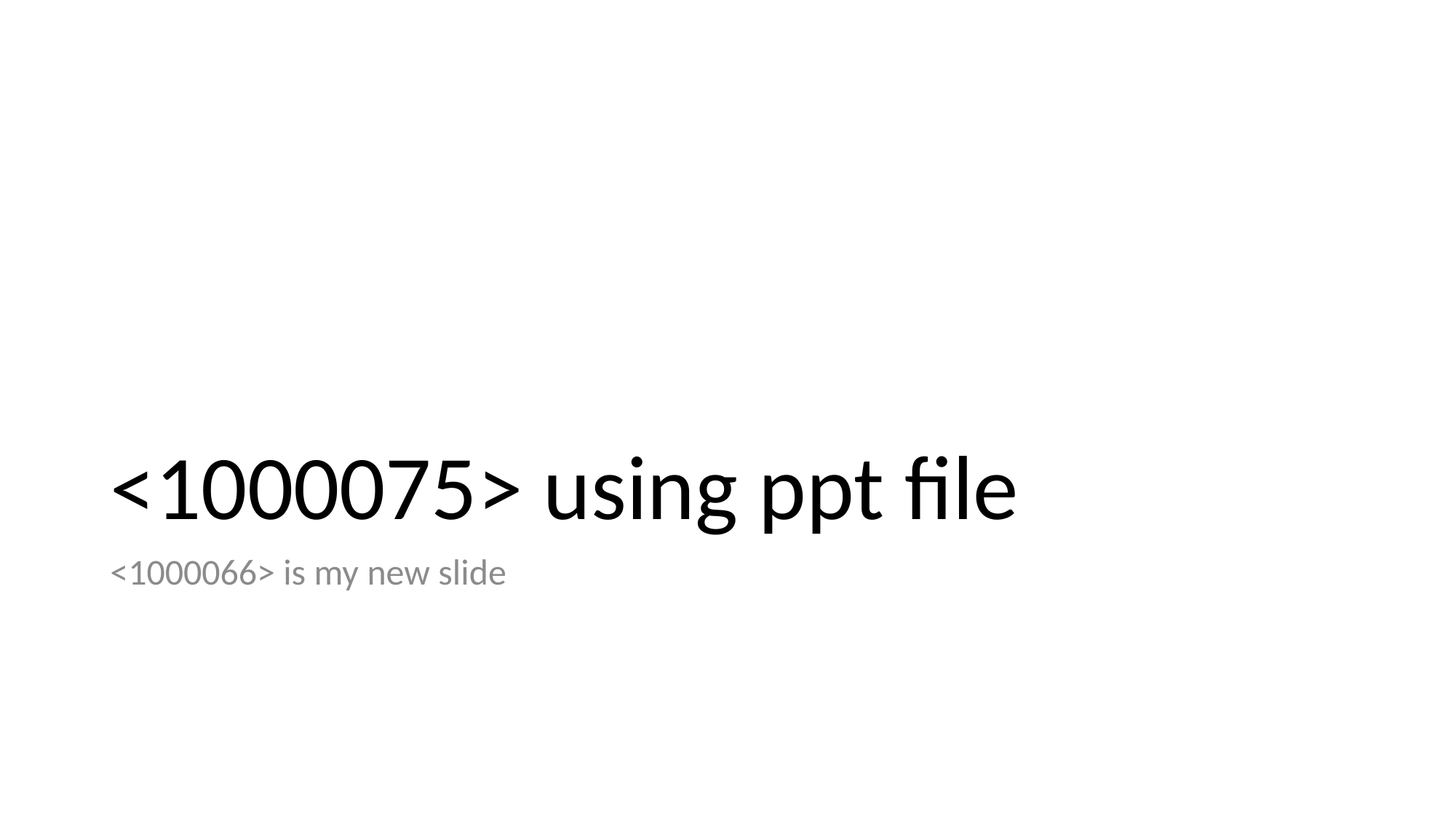

# <1000075> using ppt file
<1000066> is my new slide